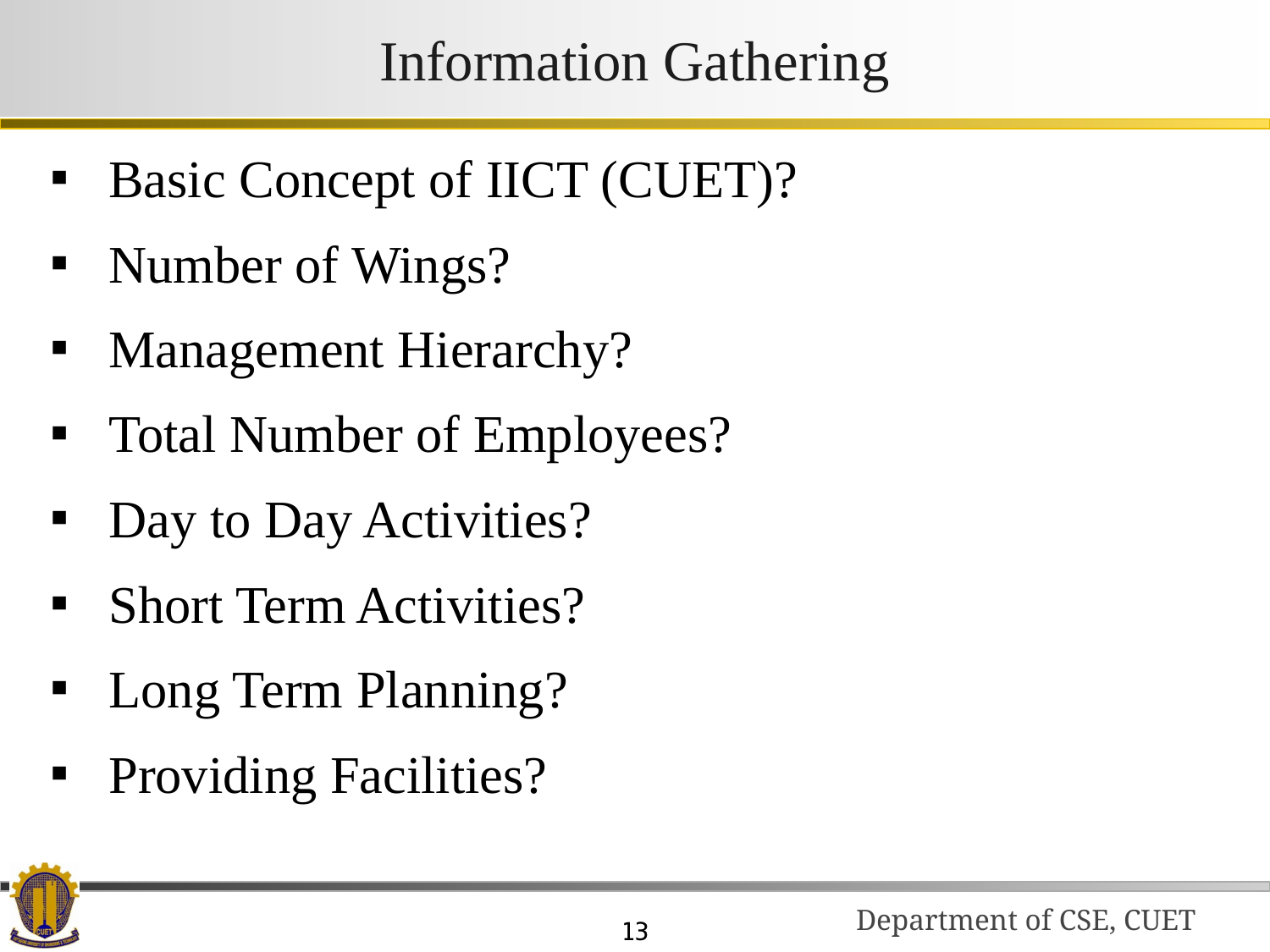

# Information Gathering
Basic Concept of IICT (CUET)?
Number of Wings?
Management Hierarchy?
Total Number of Employees?
Day to Day Activities?
Short Term Activities?
Long Term Planning?
Providing Facilities?